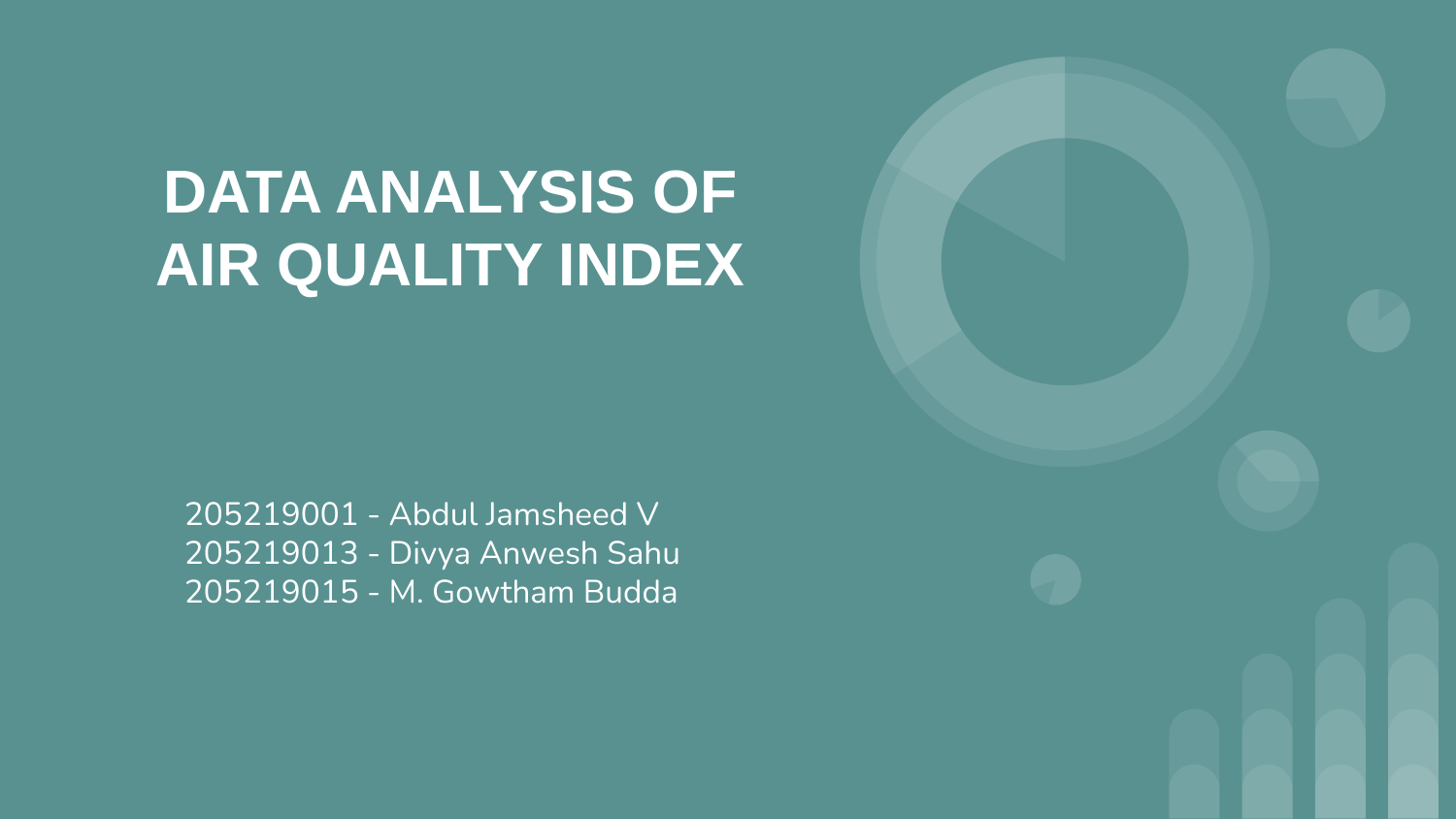

# DATA ANALYSIS OF AIR QUALITY INDEX
205219001 - Abdul Jamsheed V
205219013 - Divya Anwesh Sahu
205219015 - M. Gowtham Budda